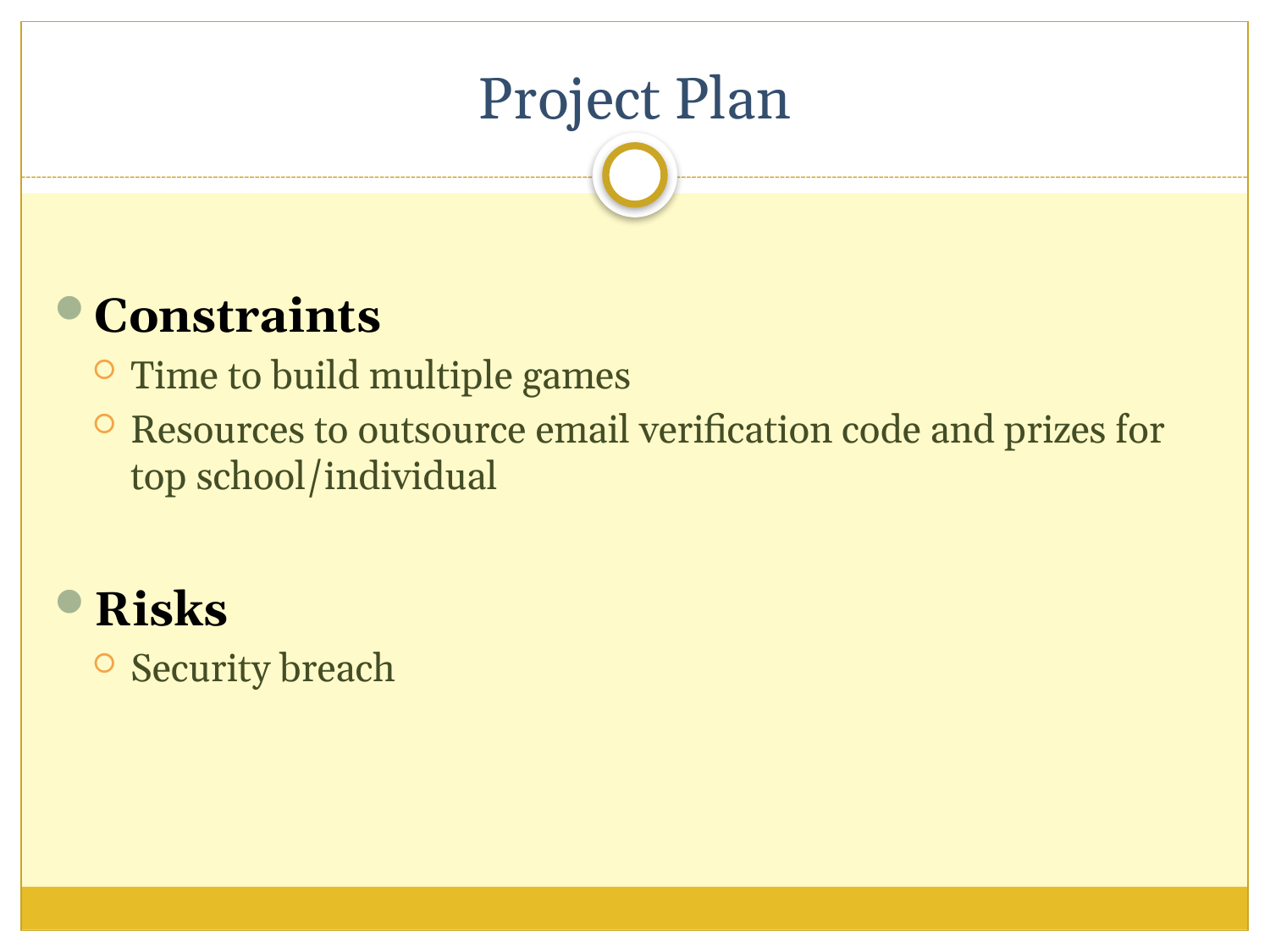

# Project Plan

Constraints
Time to build multiple games
Resources to outsource email verification code and prizes for top school/individual

Risks
Security breach